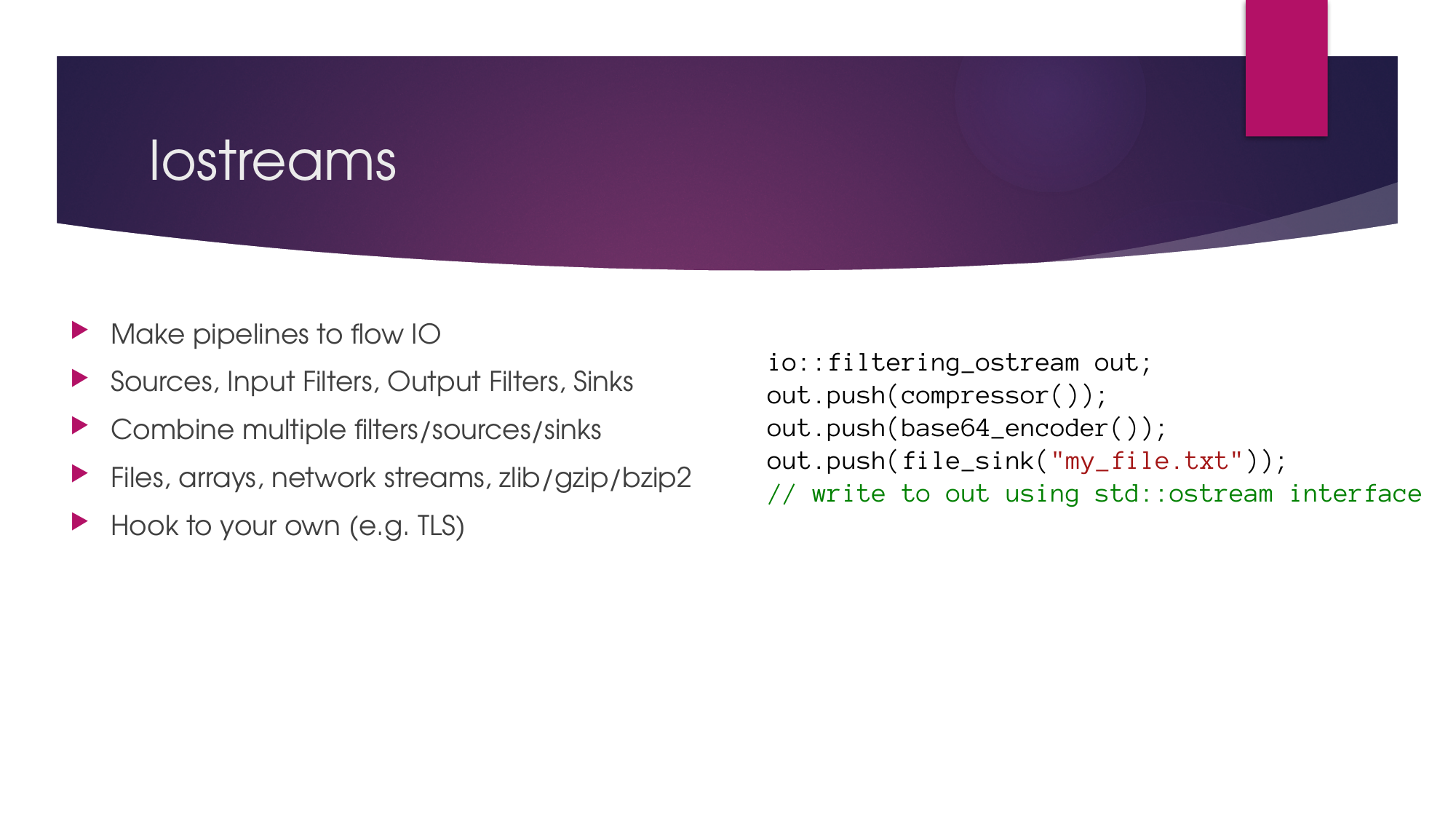

# Iostreams
Make pipelines to flow IO
Sources, Input Filters, Output Filters, Sinks
Combine multiple filters/sources/sinks
Files, arrays, network streams, zlib/gzip/bzip2
Hook to your own (e.g. TLS)

io::filtering_ostream out;
out.push(compressor());
out.push(base64_encoder());
out.push(file_sink("my_file.txt"));
// write to out using std::ostream interface